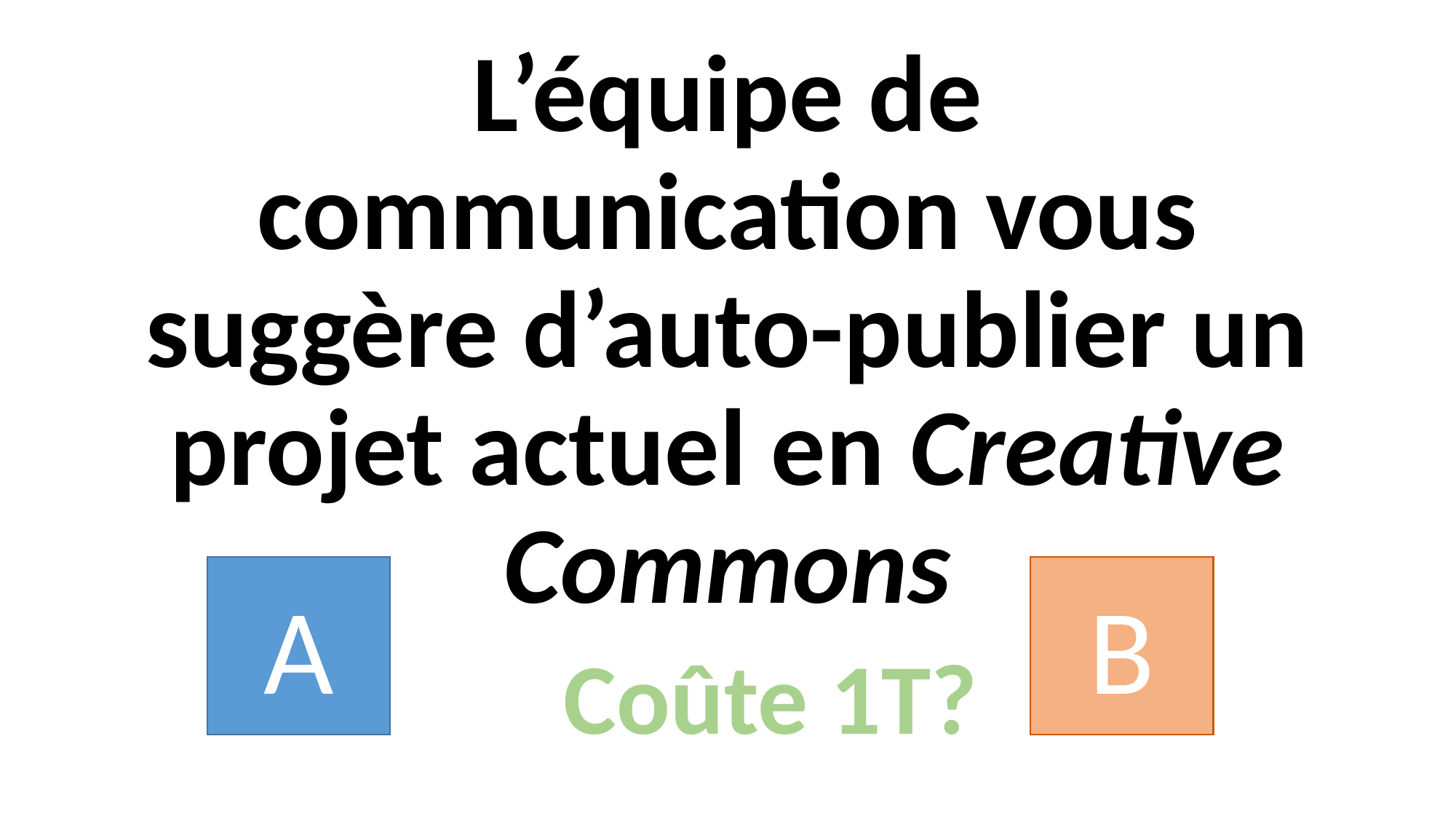

L’équipe de communication vous suggère d’auto-publier un projet actuel en Creative Commons
A
B
Coûte 1T?